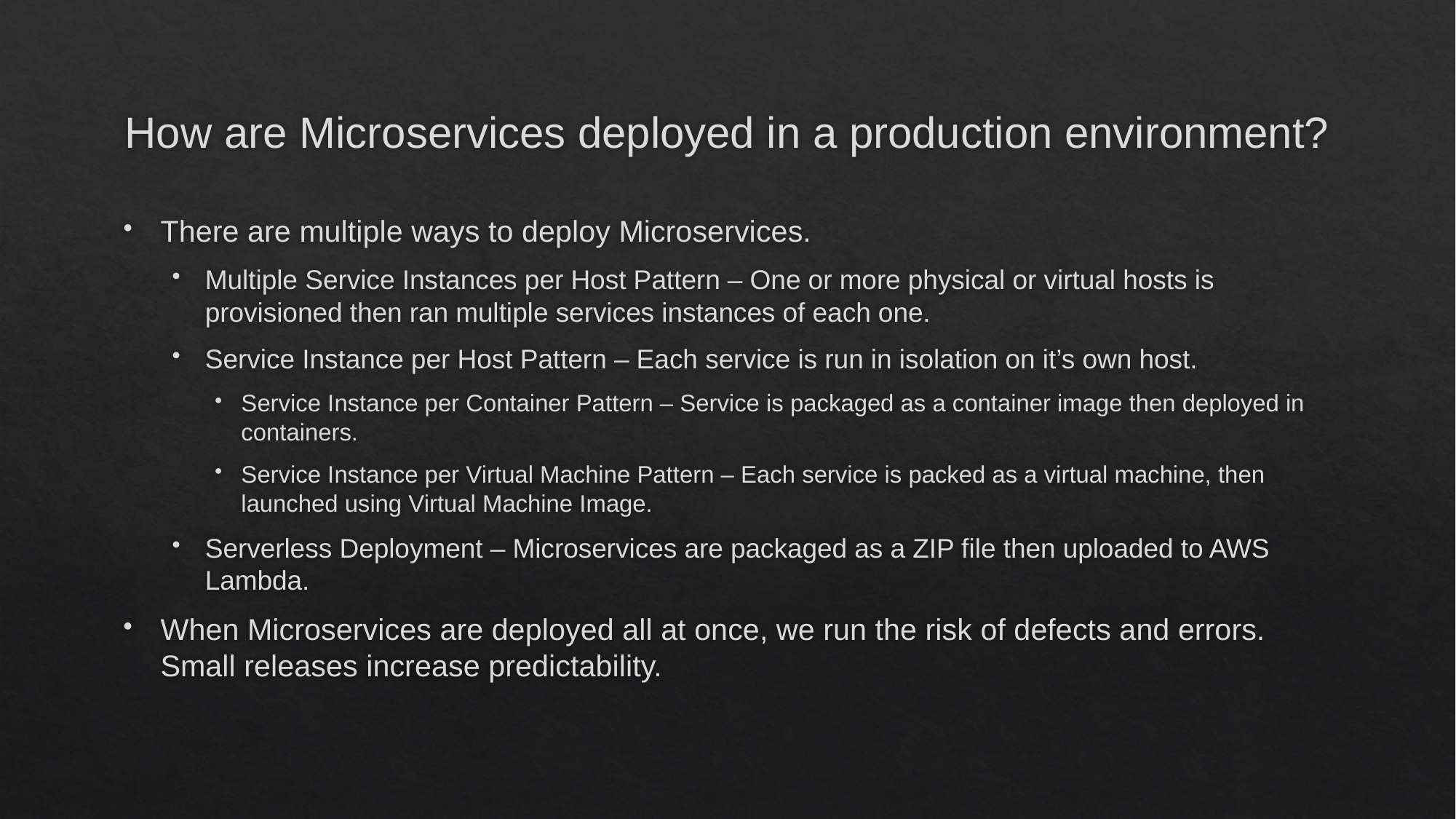

# How are Microservices deployed in a production environment?
There are multiple ways to deploy Microservices.
Multiple Service Instances per Host Pattern – One or more physical or virtual hosts is provisioned then ran multiple services instances of each one.
Service Instance per Host Pattern – Each service is run in isolation on it’s own host.
Service Instance per Container Pattern – Service is packaged as a container image then deployed in containers.
Service Instance per Virtual Machine Pattern – Each service is packed as a virtual machine, then launched using Virtual Machine Image.
Serverless Deployment – Microservices are packaged as a ZIP file then uploaded to AWS Lambda.
When Microservices are deployed all at once, we run the risk of defects and errors. Small releases increase predictability.